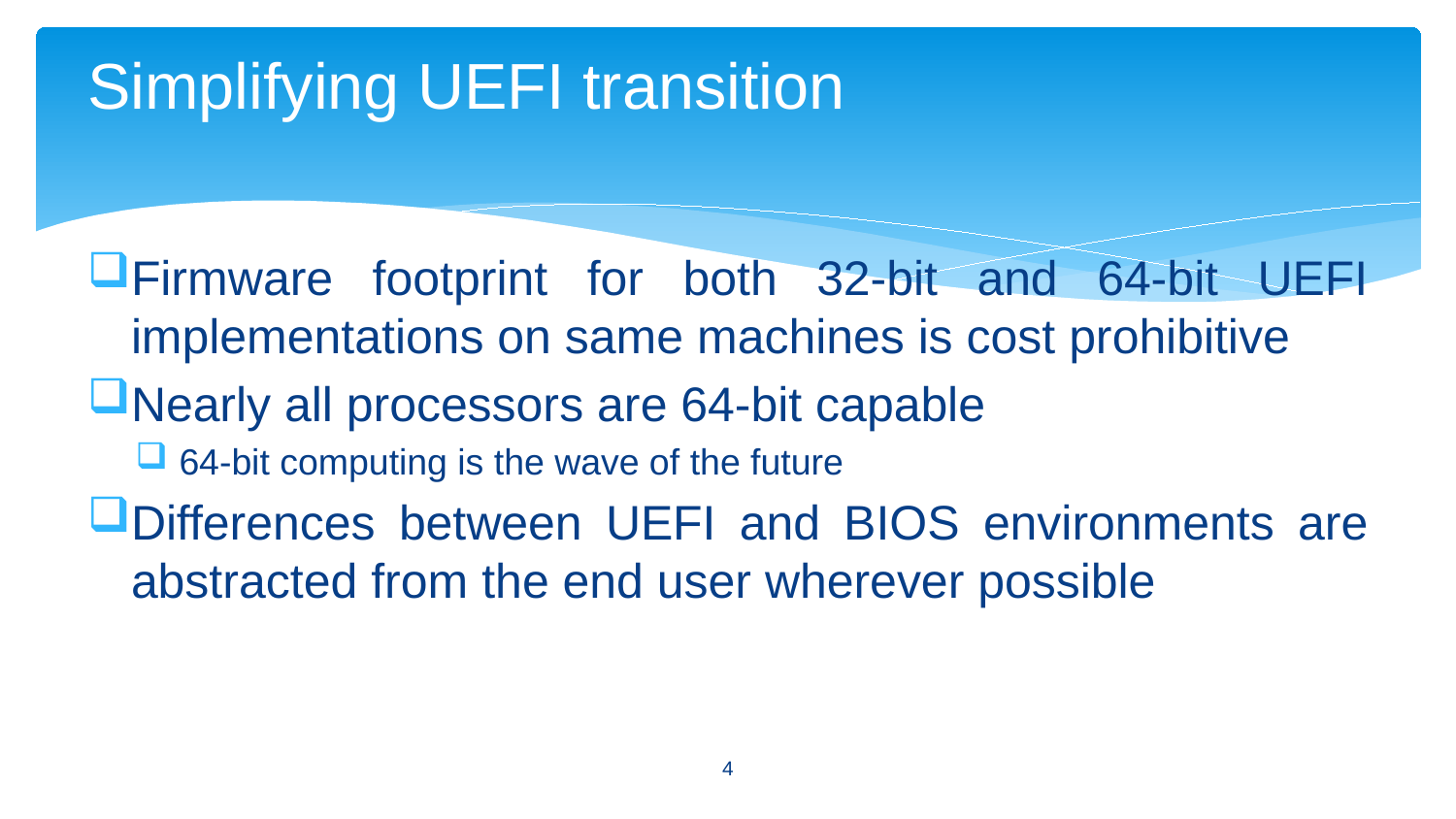

# Simplifying UEFI transition
Firmware footprint for both 32-bit and 64-bit UEFI implementations on same machines is cost prohibitive
Nearly all processors are 64-bit capable
64-bit computing is the wave of the future
Differences between UEFI and BIOS environments are abstracted from the end user wherever possible

4